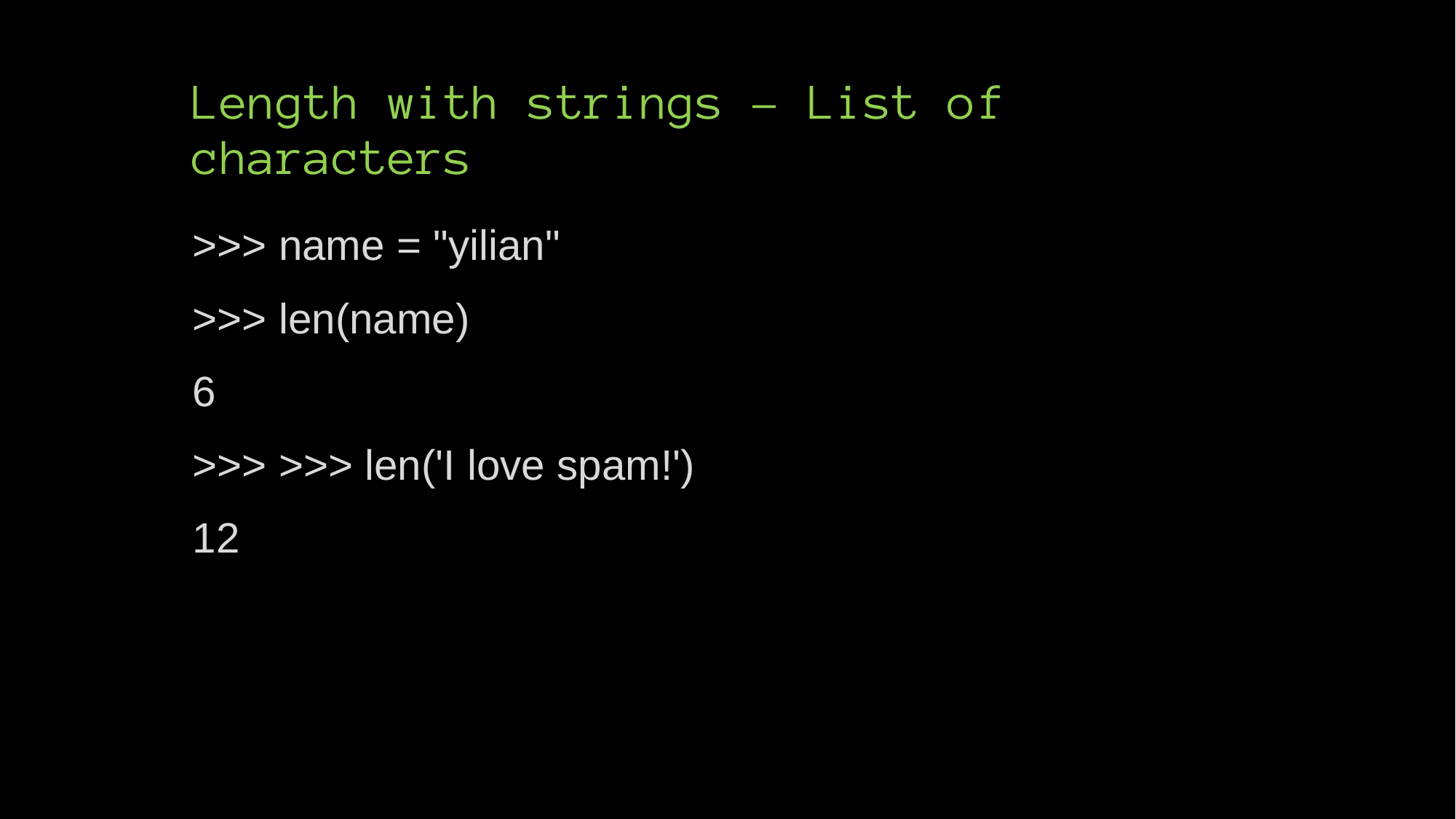

# Length with strings – List of characters
>>> name = "yilian"
>>> len(name)
6
>>> >>> len('I love spam!')
12